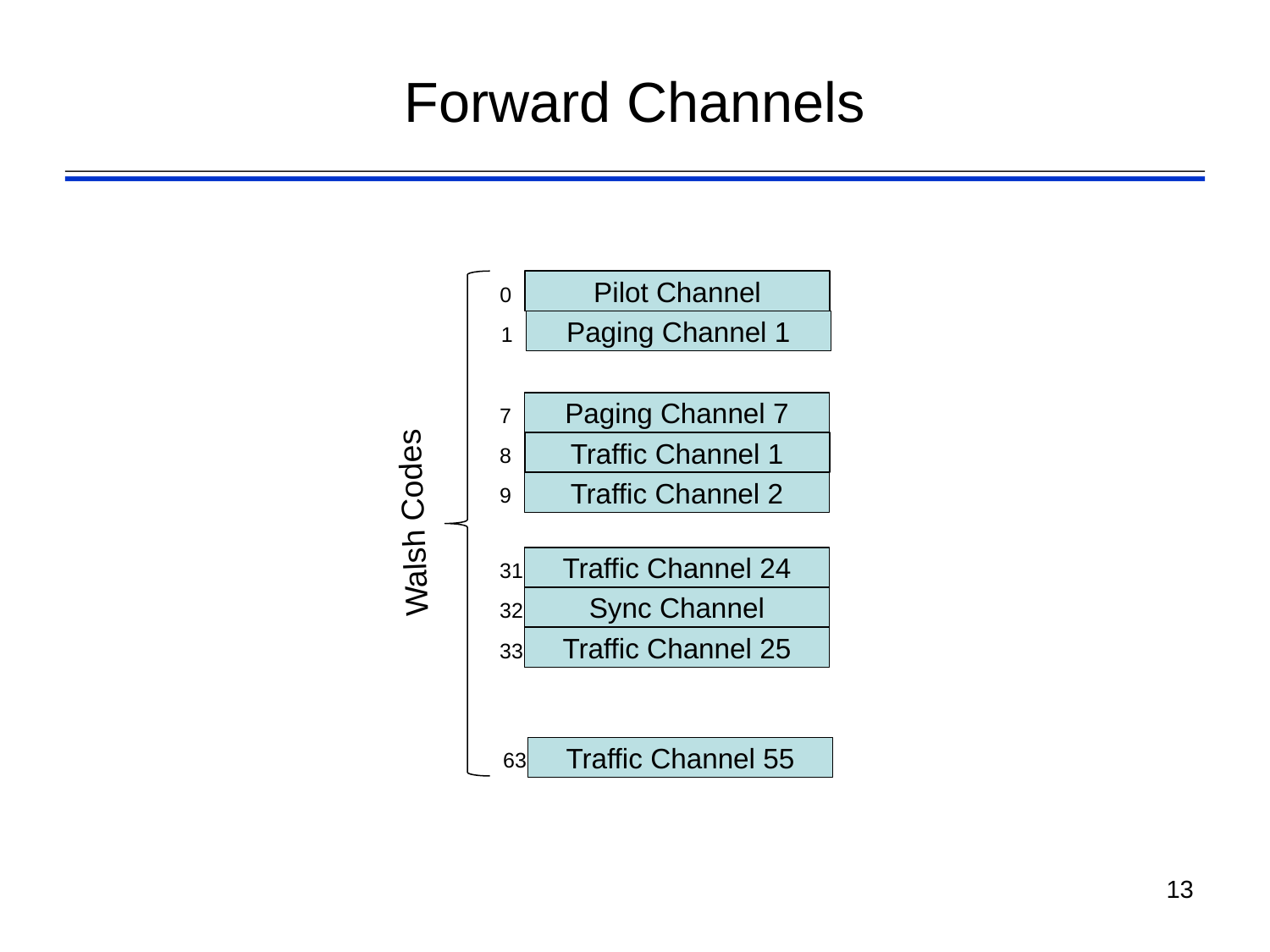

# Forward Channels

Pilot Channel
0
Paging Channel 1
1
Paging Channel 7
7
Walsh Codes
Traffic Channel 1
8
Traffic Channel 2
9
Traffic Channel 24
31
Sync Channel
32
Traffic Channel 25
33
Traffic Channel 55
63
13